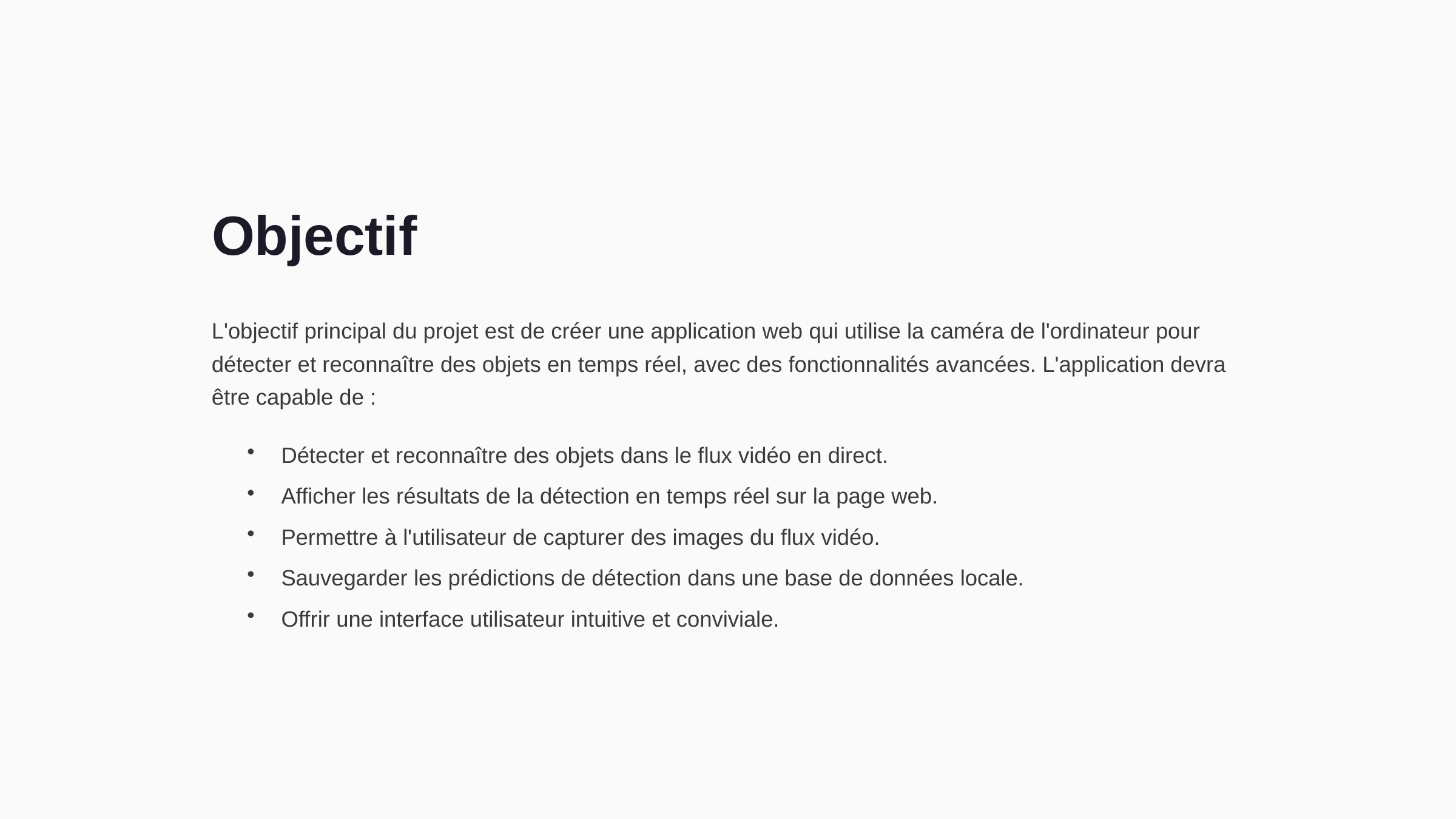

Objectif
L'objectif principal du projet est de créer une application web qui utilise la caméra de l'ordinateur pour détecter et reconnaître des objets en temps réel, avec des fonctionnalités avancées. L'application devra être capable de :
Détecter et reconnaître des objets dans le flux vidéo en direct.
Afficher les résultats de la détection en temps réel sur la page web.
Permettre à l'utilisateur de capturer des images du flux vidéo.
Sauvegarder les prédictions de détection dans une base de données locale.
Offrir une interface utilisateur intuitive et conviviale.